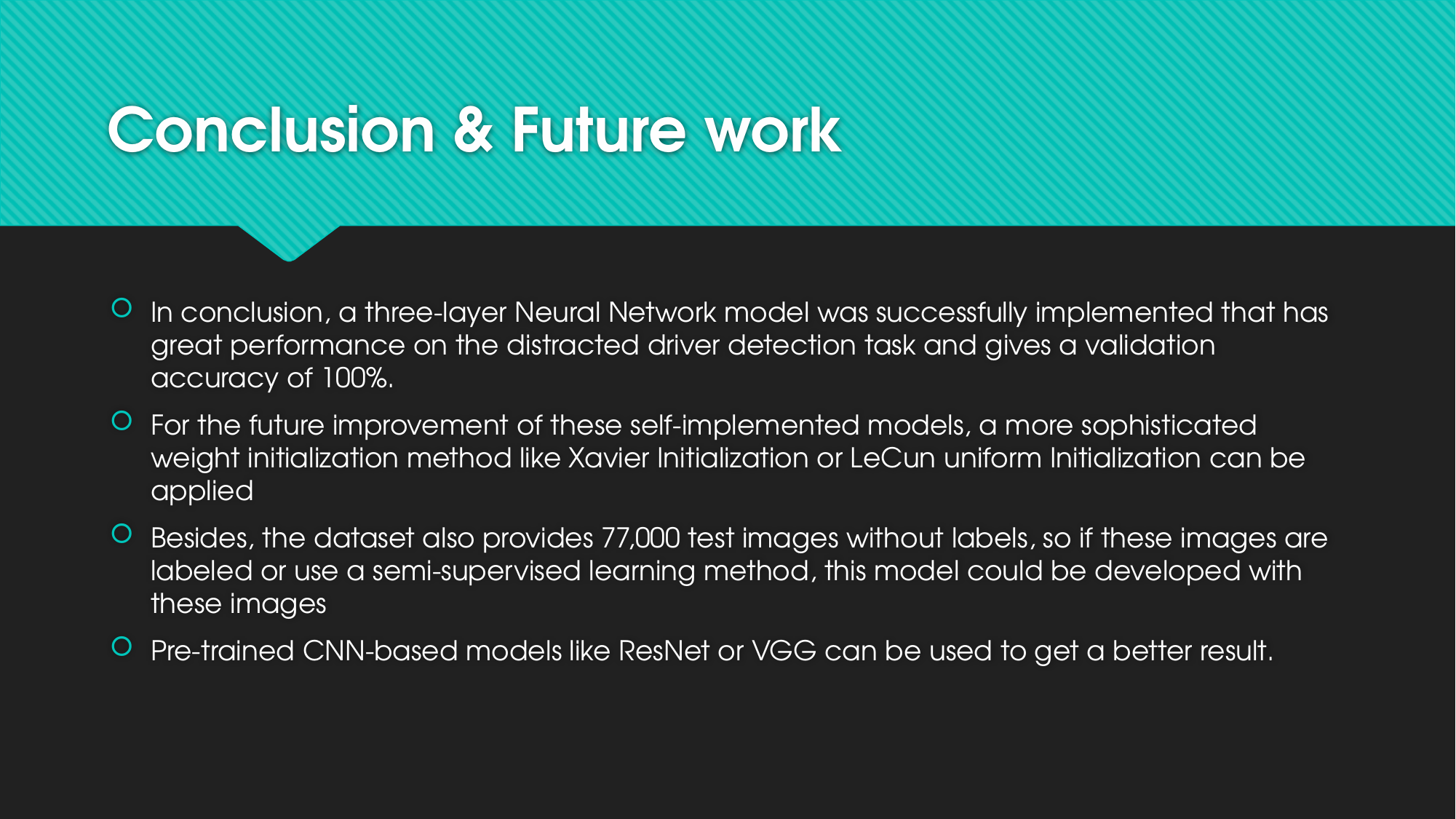

# Conclusion & Future work
In conclusion, a three-layer Neural Network model was successfully implemented that has great performance on the distracted driver detection task and gives a validation accuracy of 100%.
For the future improvement of these self-implemented models, a more sophisticated weight initialization method like Xavier Initialization or LeCun uniform Initialization can be applied
Besides, the dataset also provides 77,000 test images without labels, so if these images are labeled or use a semi-supervised learning method, this model could be developed with these images
Pre-trained CNN-based models like ResNet or VGG can be used to get a better result.